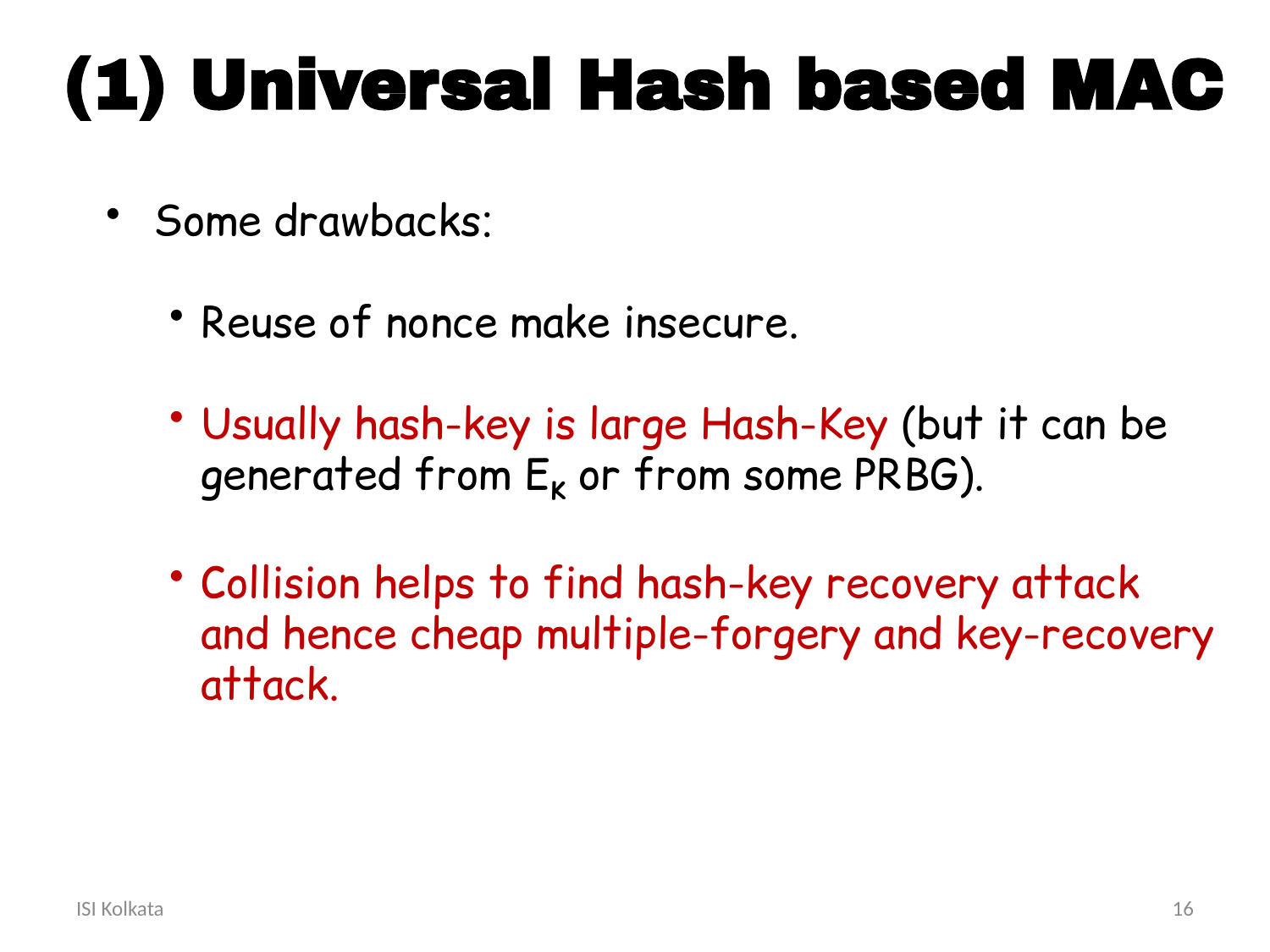

(1) Universal Hash based MAC

Some drawbacks:

Reuse of nonce make insecure.

Usually hash-key is large Hash-Key (but it can be generated from EK or from some PRBG).

Collision helps to find hash-key recovery attack and hence cheap multiple-forgery and key-recovery attack.

ISI Kolkata
16